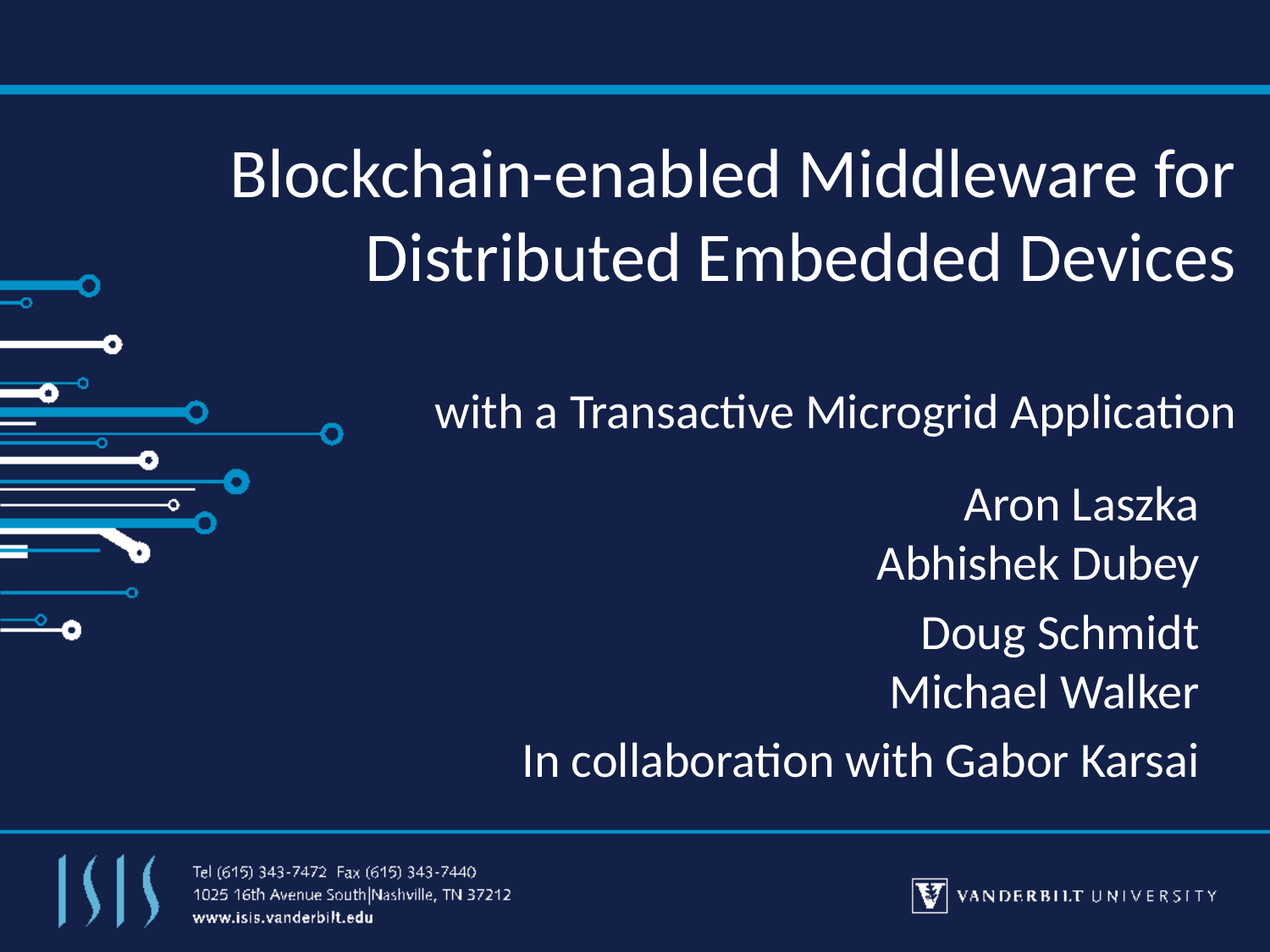

# Blockchain-enabled Middleware for Distributed Embedded Devices with a Transactive Microgrid Application
Aron Laszka
Abhishek Dubey
Doug Schmidt
Michael Walker
In collaboration with Gabor Karsai